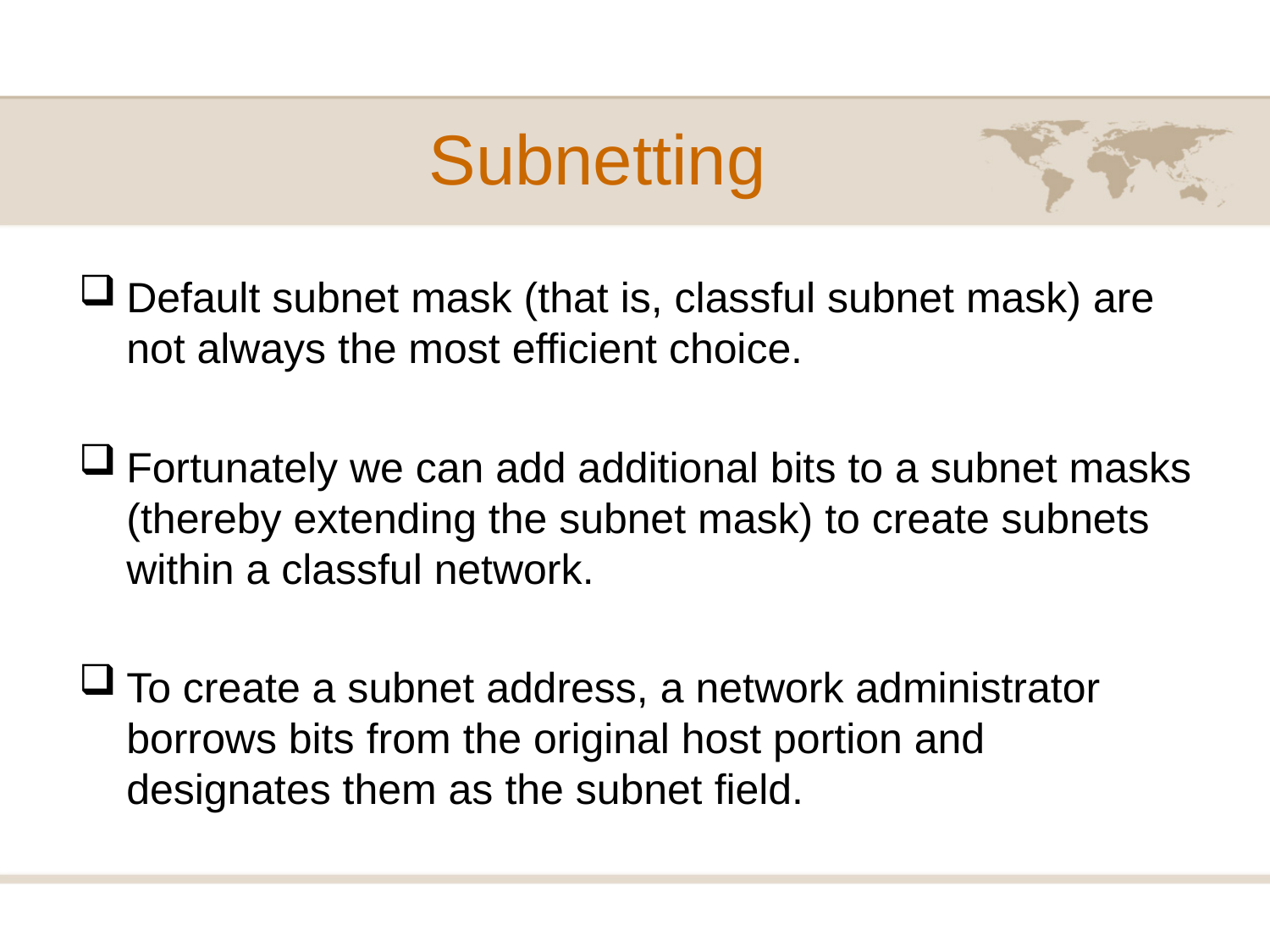

Subnetting
Default subnet mask (that is, classful subnet mask) are not always the most efficient choice.

Fortunately we can add additional bits to a subnet masks (thereby extending the subnet mask) to create subnets within a classful network.

To create a subnet address, a network administrator borrows bits from the original host portion and designates them as the subnet field.